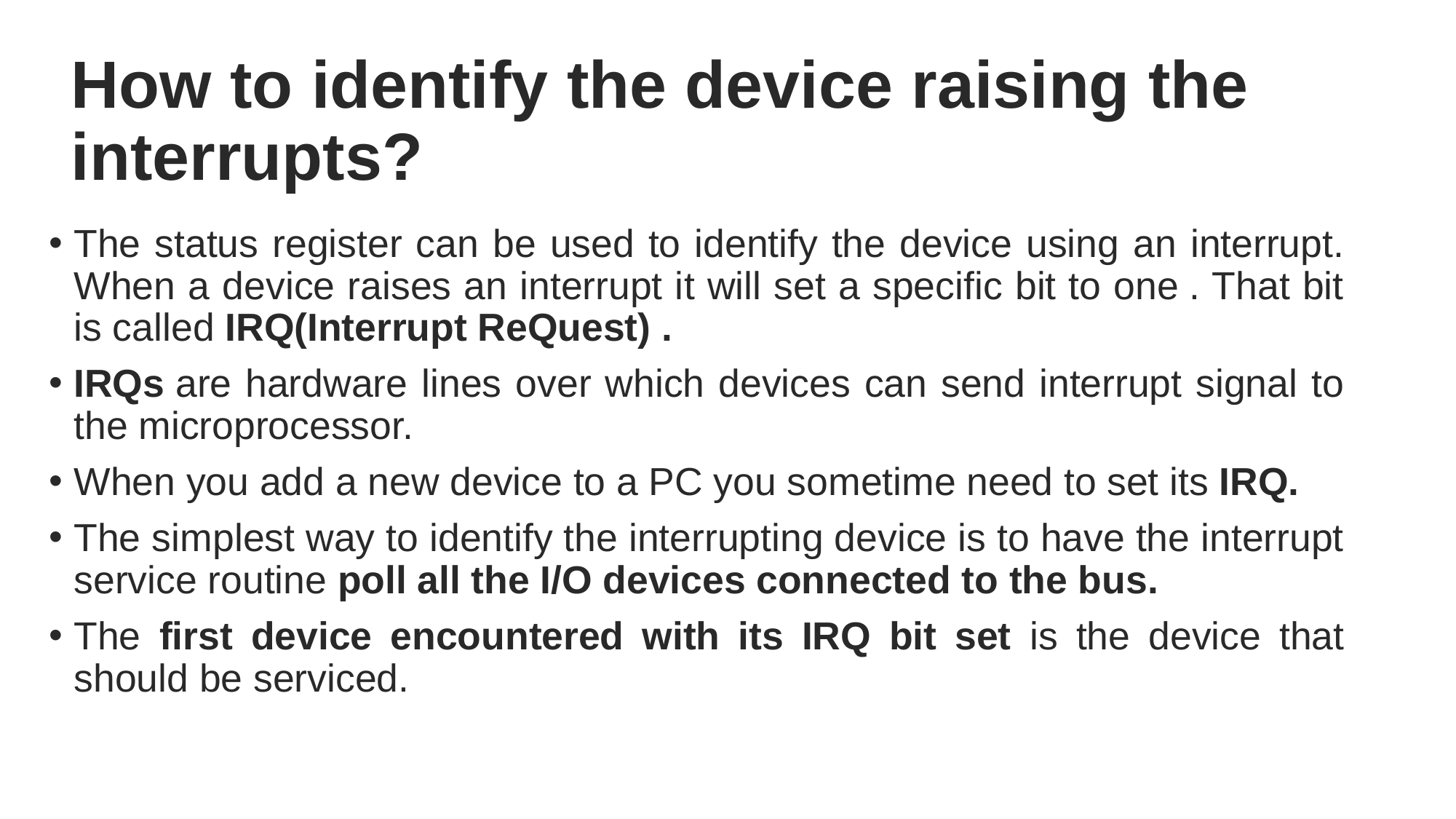

# How to identify the device raising the interrupts?
The status register can be used to identify the device using an interrupt. When a device raises an interrupt it will set a specific bit to one . That bit is called IRQ(Interrupt ReQuest) .
IRQs are hardware lines over which devices can send interrupt signal to the microprocessor.
When you add a new device to a PC you sometime need to set its IRQ.
The simplest way to identify the interrupting device is to have the interrupt service routine poll all the I/O devices connected to the bus.
The first device encountered with its IRQ bit set is the device that should be serviced.